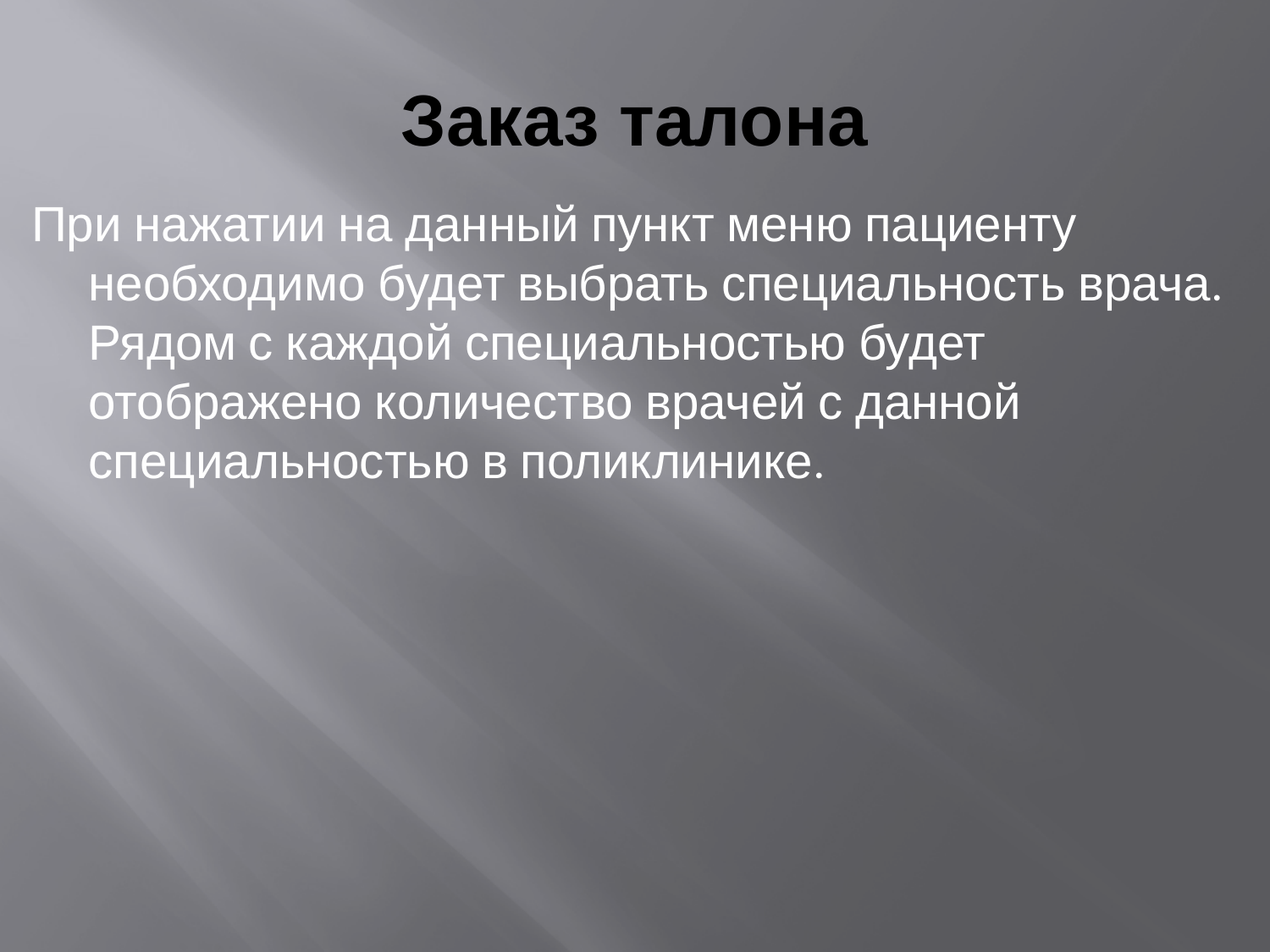

# Заказ талона
При нажатии на данный пункт меню пациенту необходимо будет выбрать специальность врача. Рядом с каждой специальностью будет отображено количество врачей с данной специальностью в поликлинике.